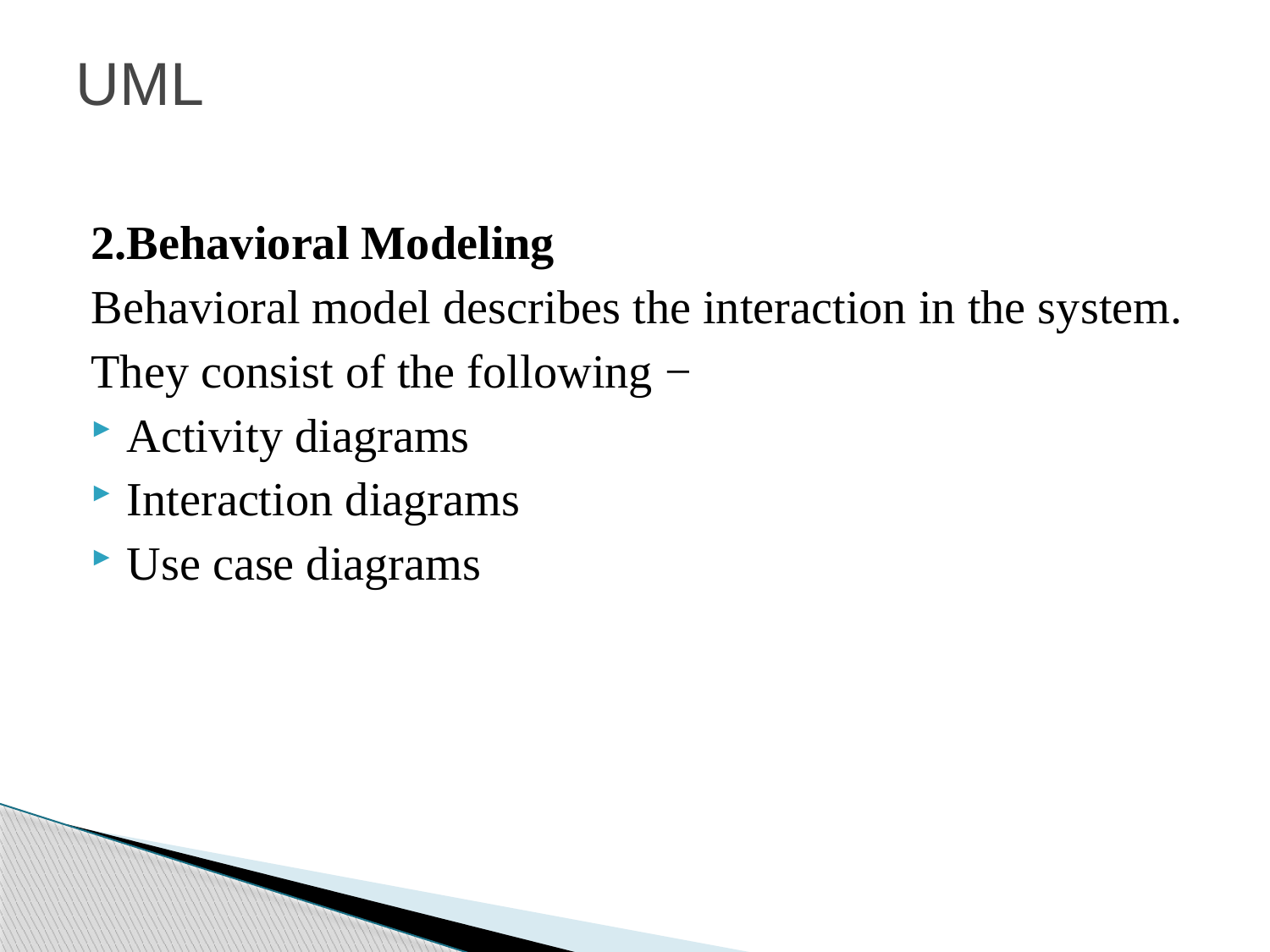

# UML
2.Behavioral Modeling
Behavioral model describes the interaction in the system.
They consist of the following −
Activity diagrams
Interaction diagrams
Use case diagrams